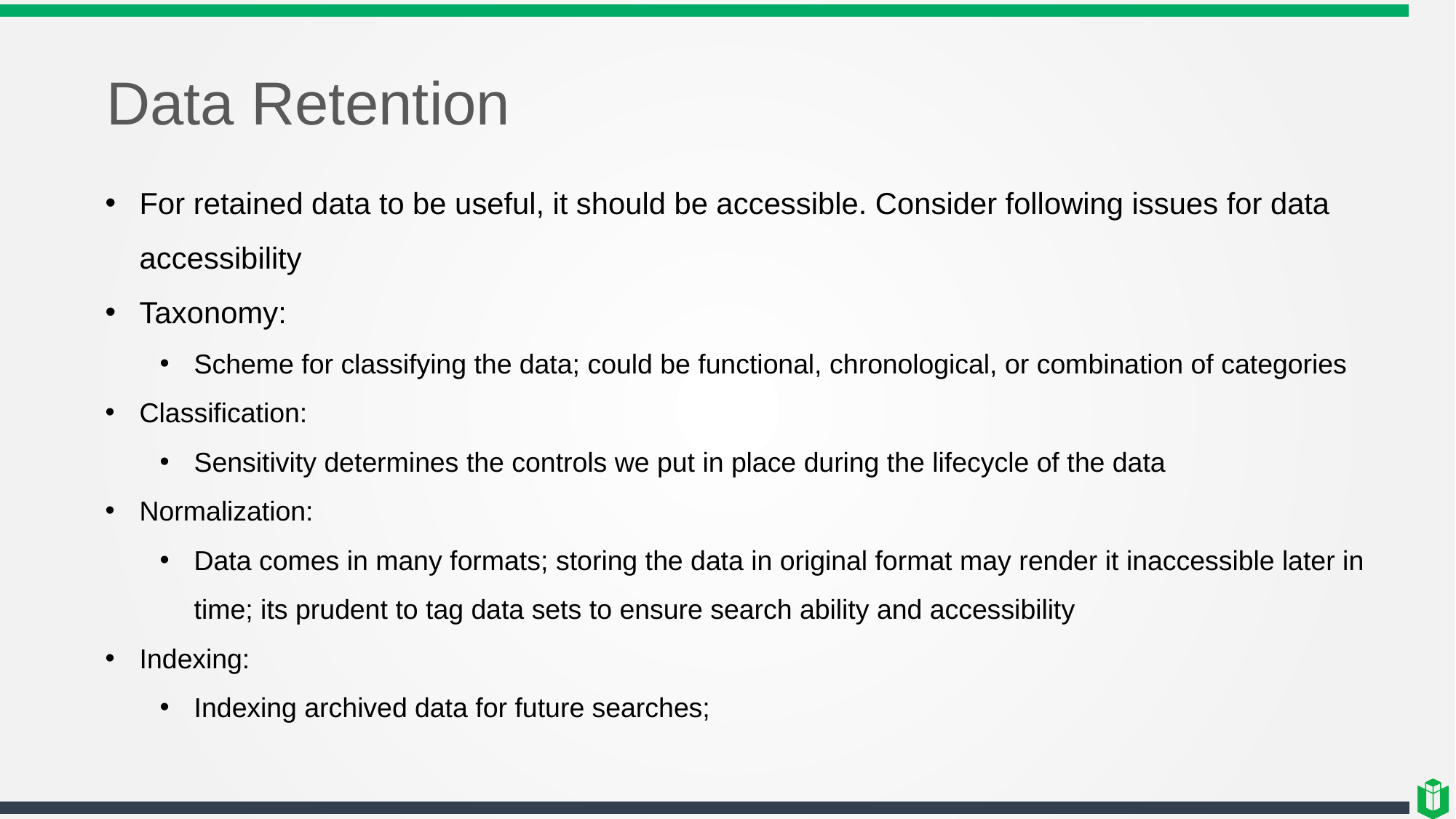

# Data Retention
For retained data to be useful, it should be accessible. Consider following issues for data accessibility
Taxonomy:
Scheme for classifying the data; could be functional, chronological, or combination of categories
Classification:
Sensitivity determines the controls we put in place during the lifecycle of the data
Normalization:
Data comes in many formats; storing the data in original format may render it inaccessible later in time; its prudent to tag data sets to ensure search ability and accessibility
Indexing:
Indexing archived data for future searches;